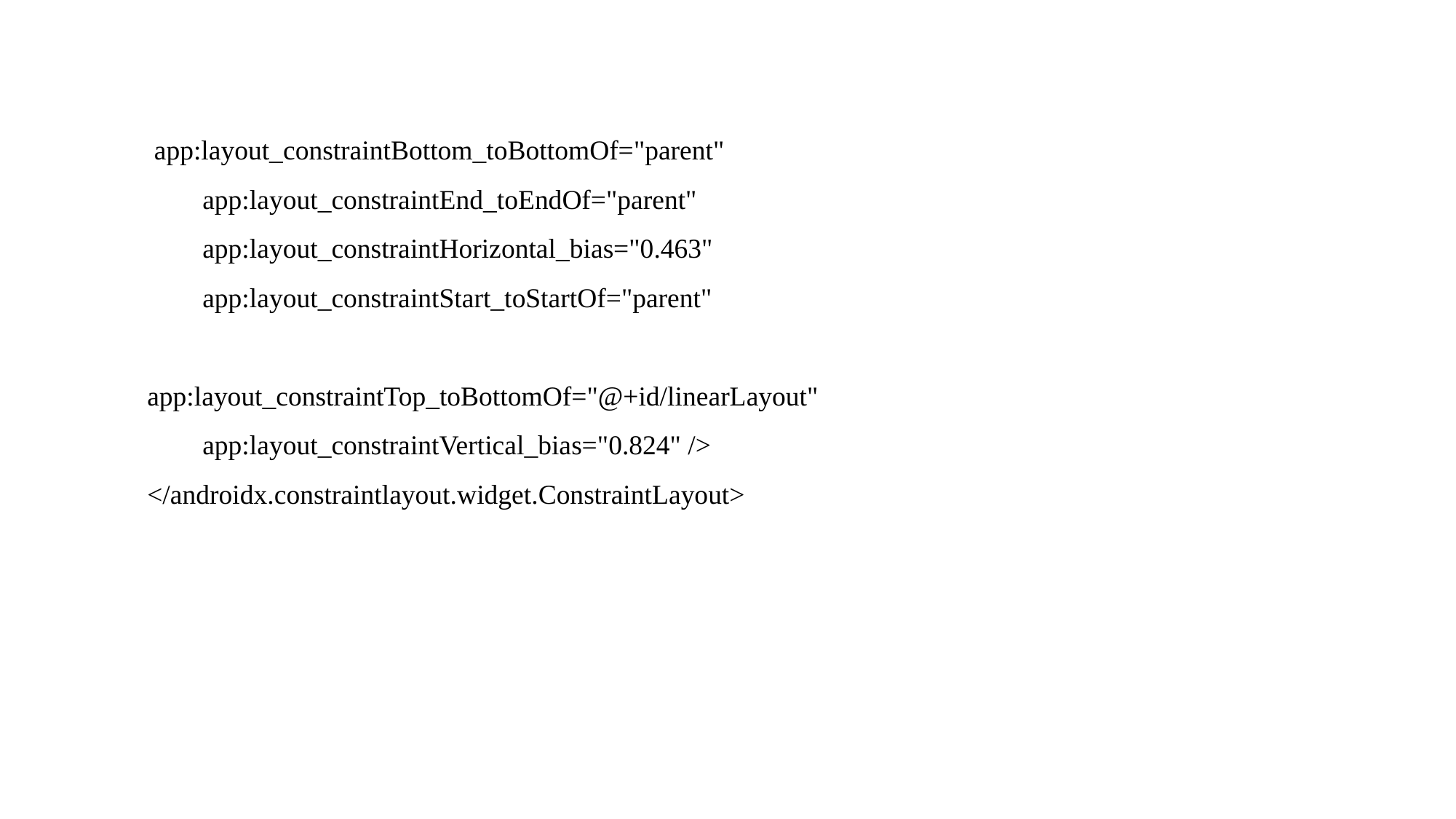

app:layout_constraintBottom_toBottomOf="parent"
        app:layout_constraintEnd_toEndOf="parent"
        app:layout_constraintHorizontal_bias="0.463"
        app:layout_constraintStart_toStartOf="parent"
        app:layout_constraintTop_toBottomOf="@+id/linearLayout"
        app:layout_constraintVertical_bias="0.824" />
</androidx.constraintlayout.widget.ConstraintLayout>